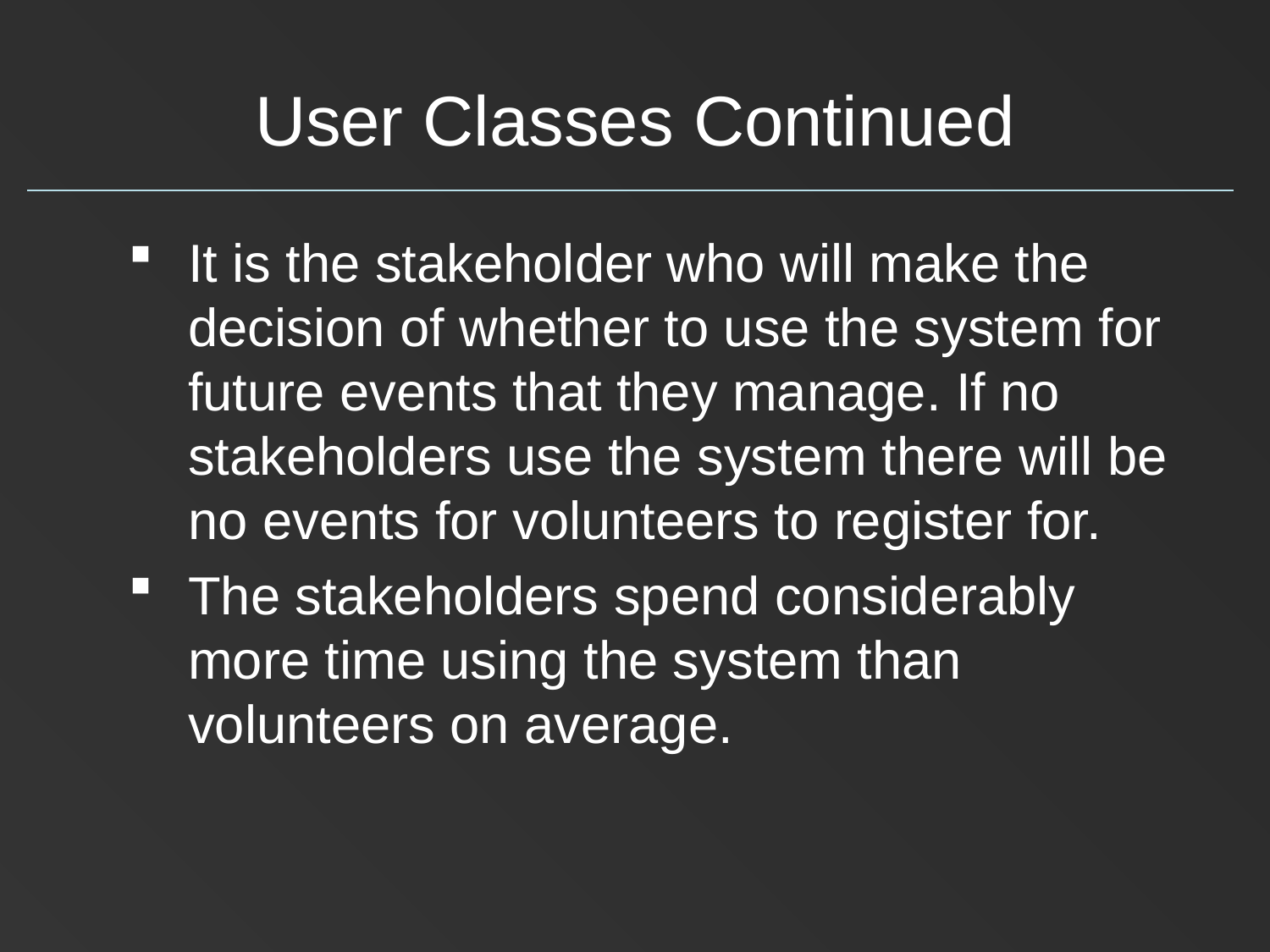

# User Classes Continued
It is the stakeholder who will make the decision of whether to use the system for future events that they manage. If no stakeholders use the system there will be no events for volunteers to register for.
The stakeholders spend considerably more time using the system than volunteers on average.